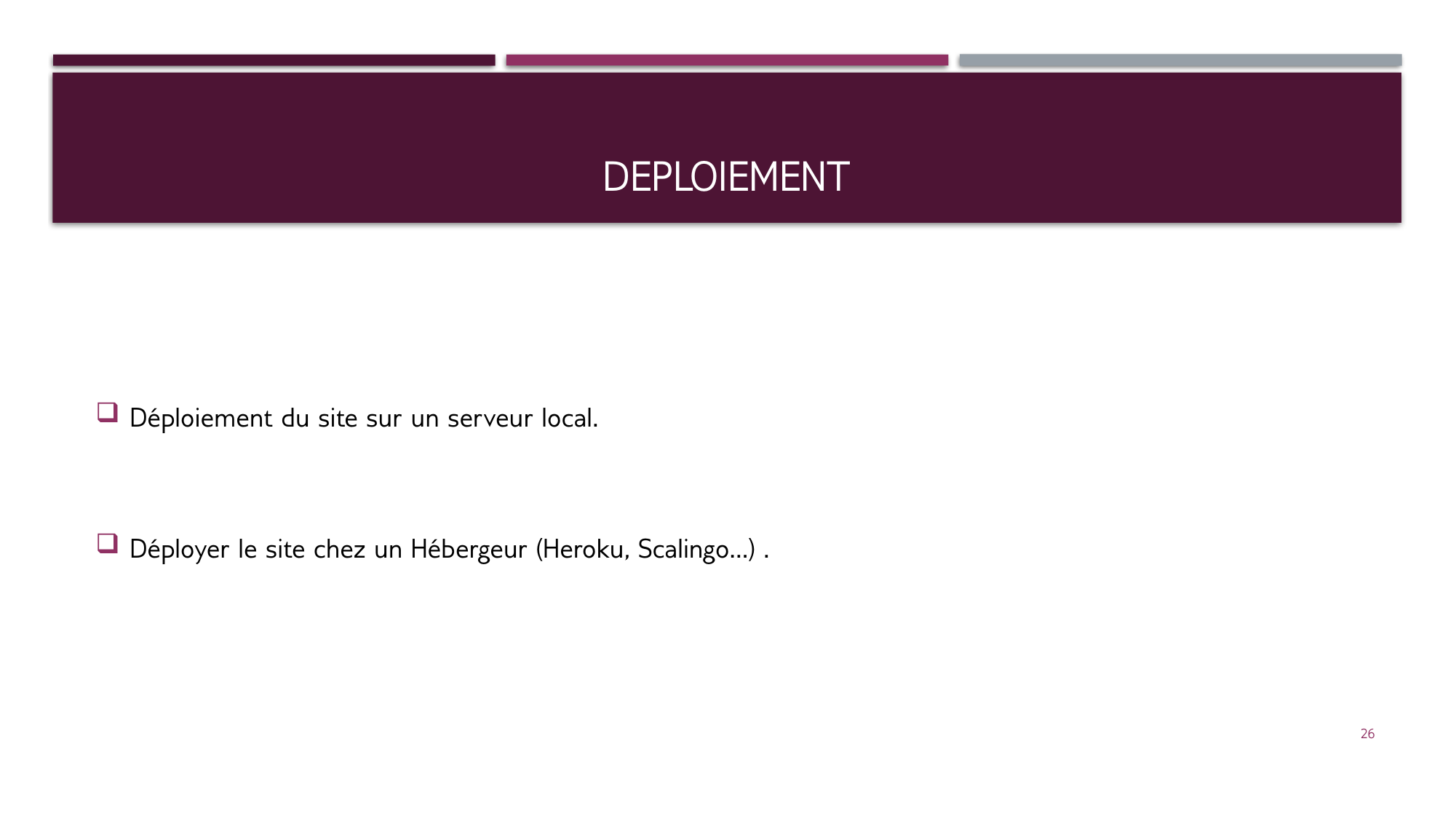

# DEPLOIEMENT
Déploiement du site sur un serveur local.

Déployer le site chez un Hébergeur (Heroku, Scalingo…) .

26